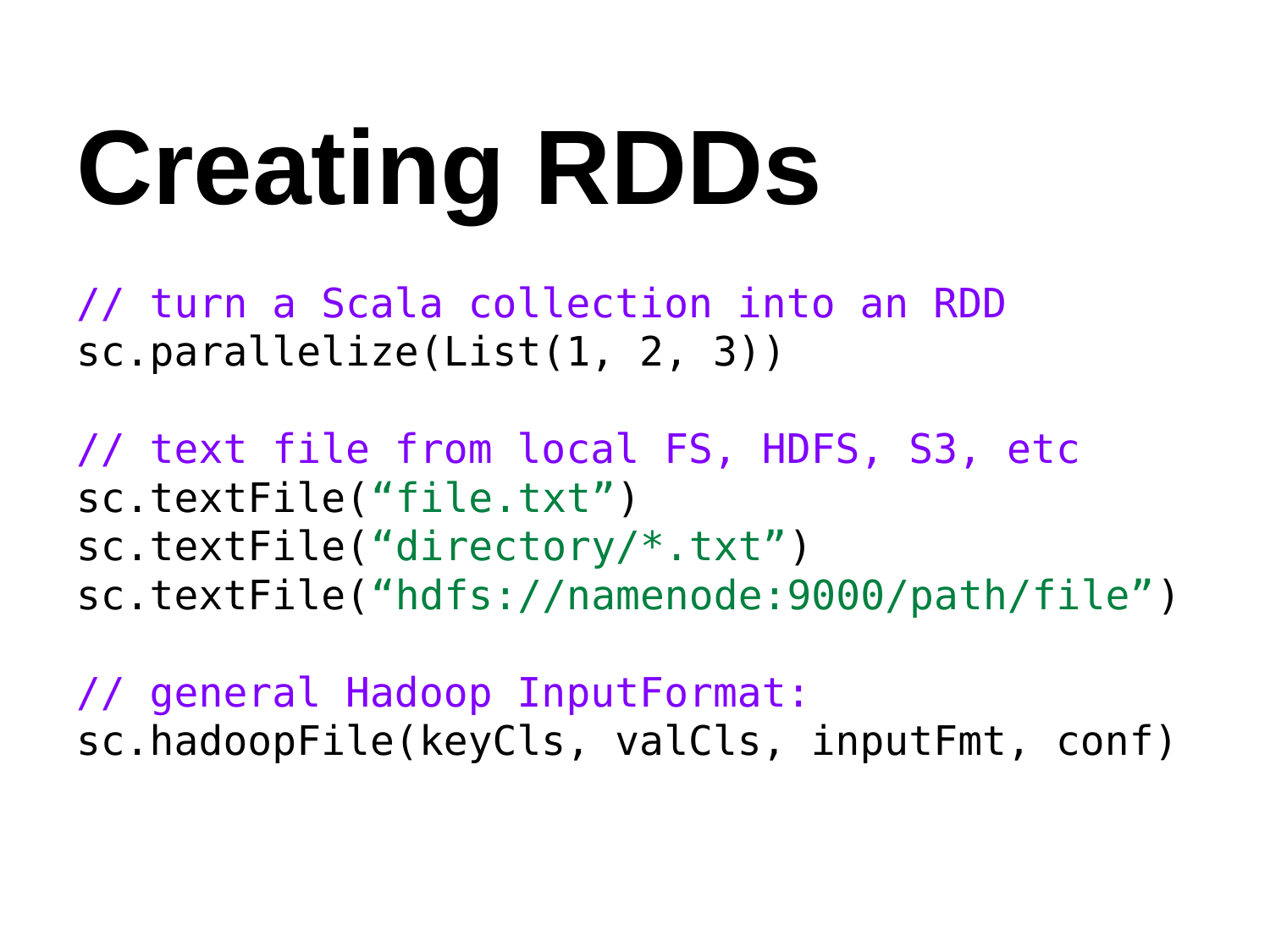

# Creating RDDs
// turn a Scala collection into an RDD
sc.parallelize(List(1, 2, 3))

// text file from local FS, HDFS, S3, etc
sc.textFile(“file.txt”)
sc.textFile(“directory/*.txt”)
sc.textFile(“hdfs://namenode:9000/path/file”)

// general Hadoop InputFormat:
sc.hadoopFile(keyCls, valCls, inputFmt, conf)